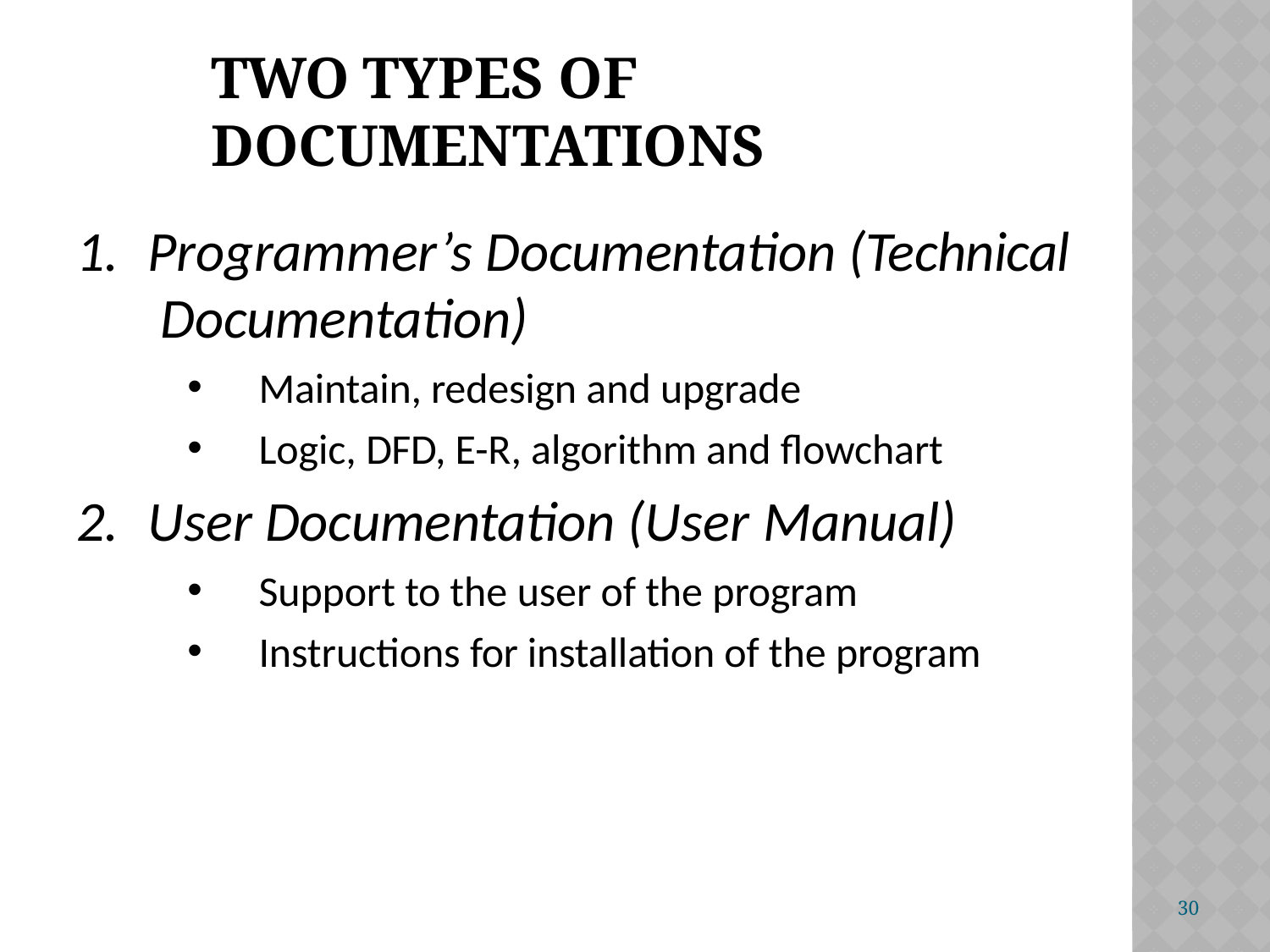

# Two types of documentations
Programmer’s Documentation (Technical  Documentation)
Maintain, redesign and upgrade
Logic, DFD, E-R, algorithm and flowchart
User Documentation (User Manual)
Support to the user of the program
Instructions for installation of the program
30